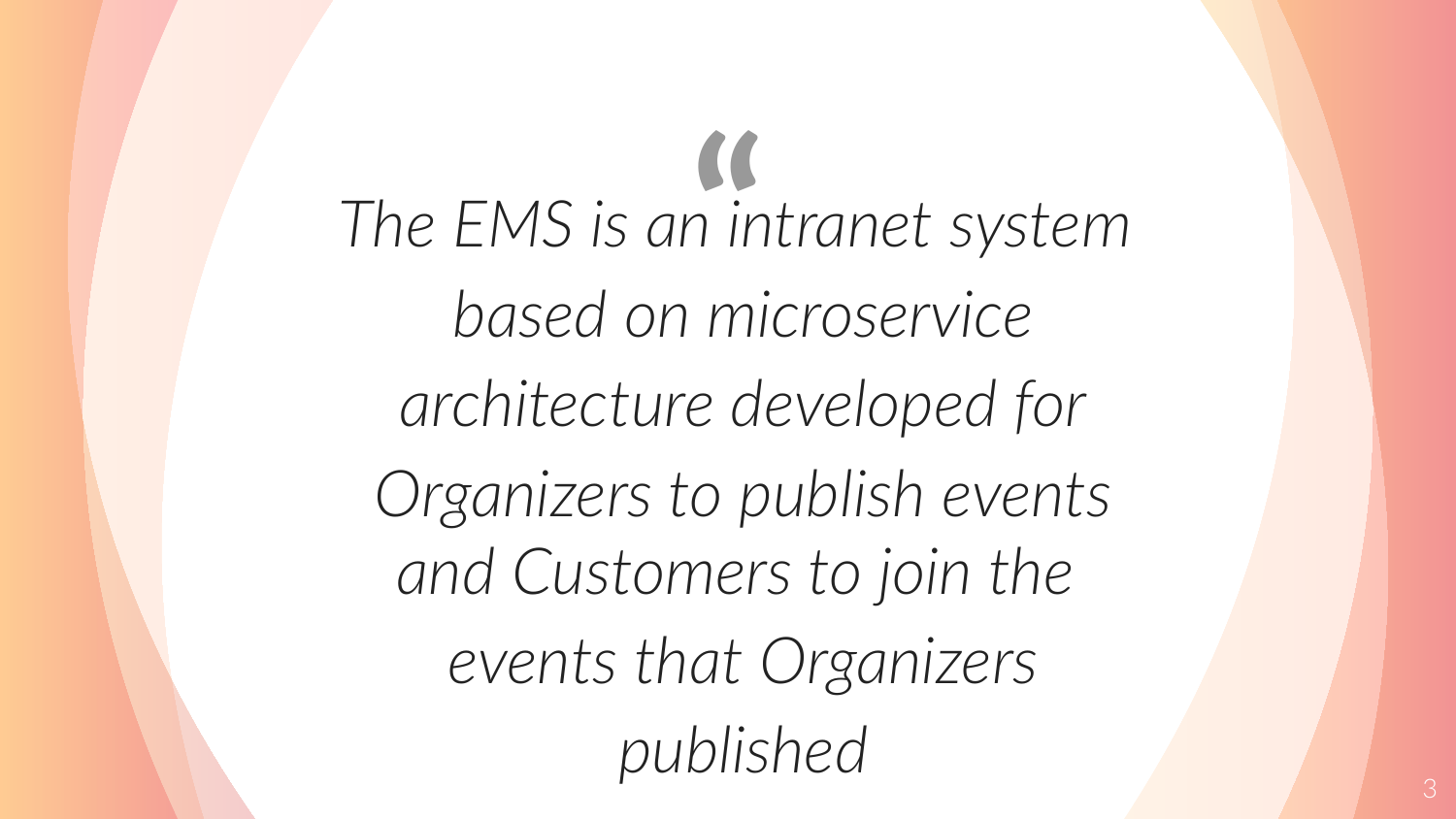

The EMS is an intranet system
 based on microservice
 architecture developed for
 Organizers to publish events and Customers to join the
 events that Organizers
 published
3